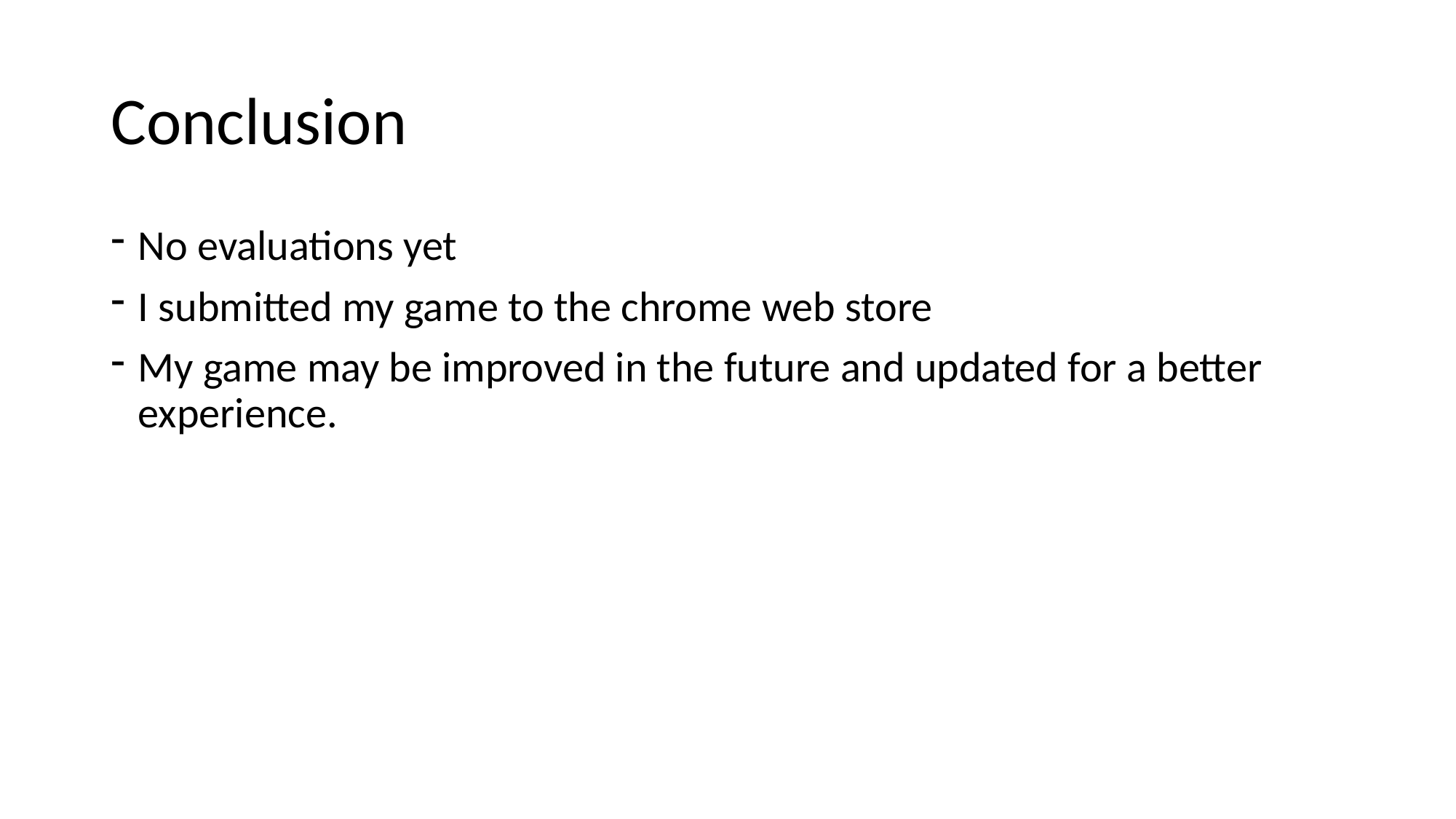

# Conclusion
No evaluations yet
I submitted my game to the chrome web store
My game may be improved in the future and updated for a better experience.